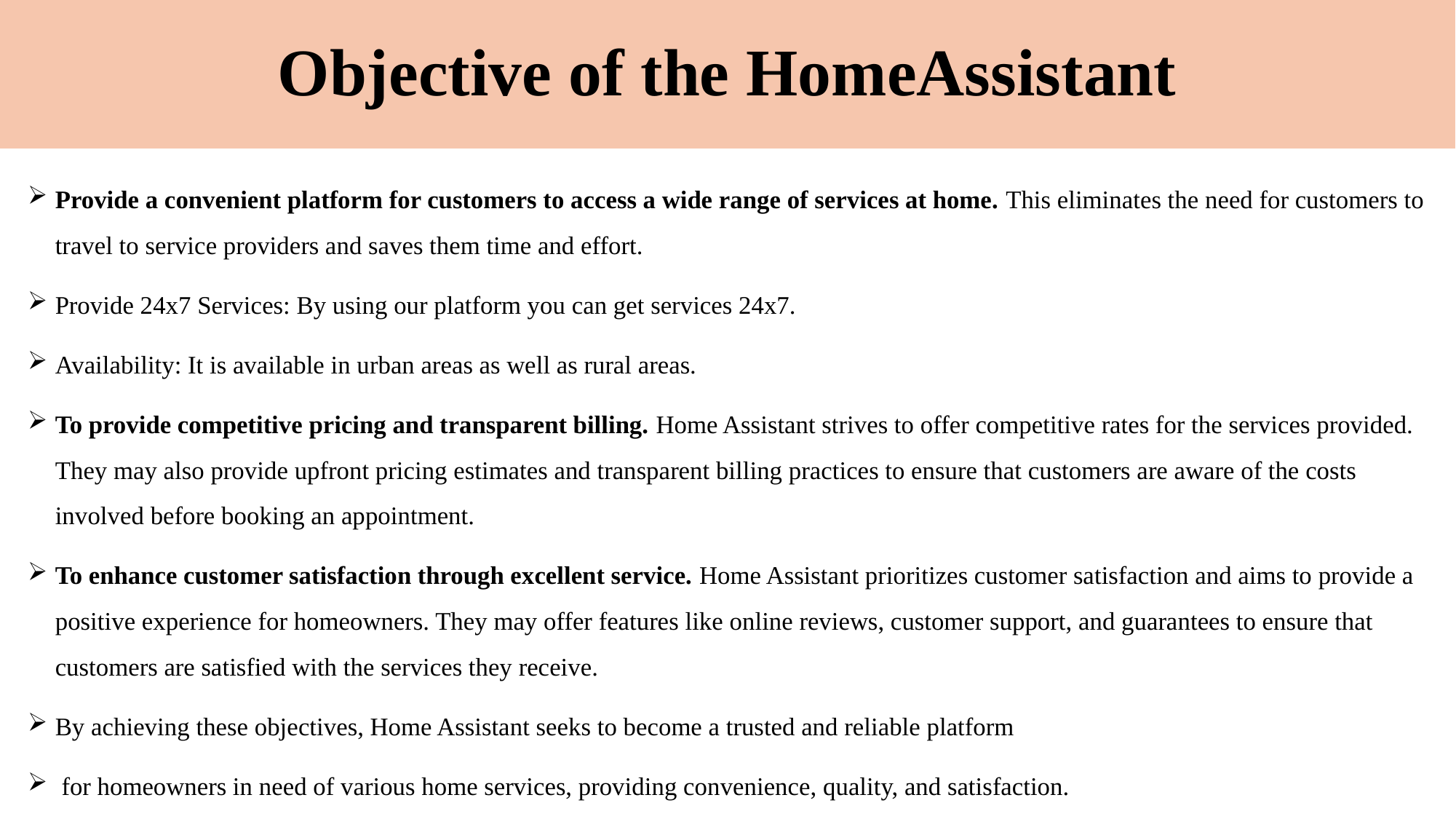

# Objective of the HomeAssistant
Provide a convenient platform for customers to access a wide range of services at home. This eliminates the need for customers to travel to service providers and saves them time and effort.
Provide 24x7 Services: By using our platform you can get services 24x7.
Availability: It is available in urban areas as well as rural areas.
To provide competitive pricing and transparent billing. Home Assistant strives to offer competitive rates for the services provided. They may also provide upfront pricing estimates and transparent billing practices to ensure that customers are aware of the costs involved before booking an appointment.
To enhance customer satisfaction through excellent service. Home Assistant prioritizes customer satisfaction and aims to provide a positive experience for homeowners. They may offer features like online reviews, customer support, and guarantees to ensure that customers are satisfied with the services they receive.
By achieving these objectives, Home Assistant seeks to become a trusted and reliable platform
 for homeowners in need of various home services, providing convenience, quality, and satisfaction.